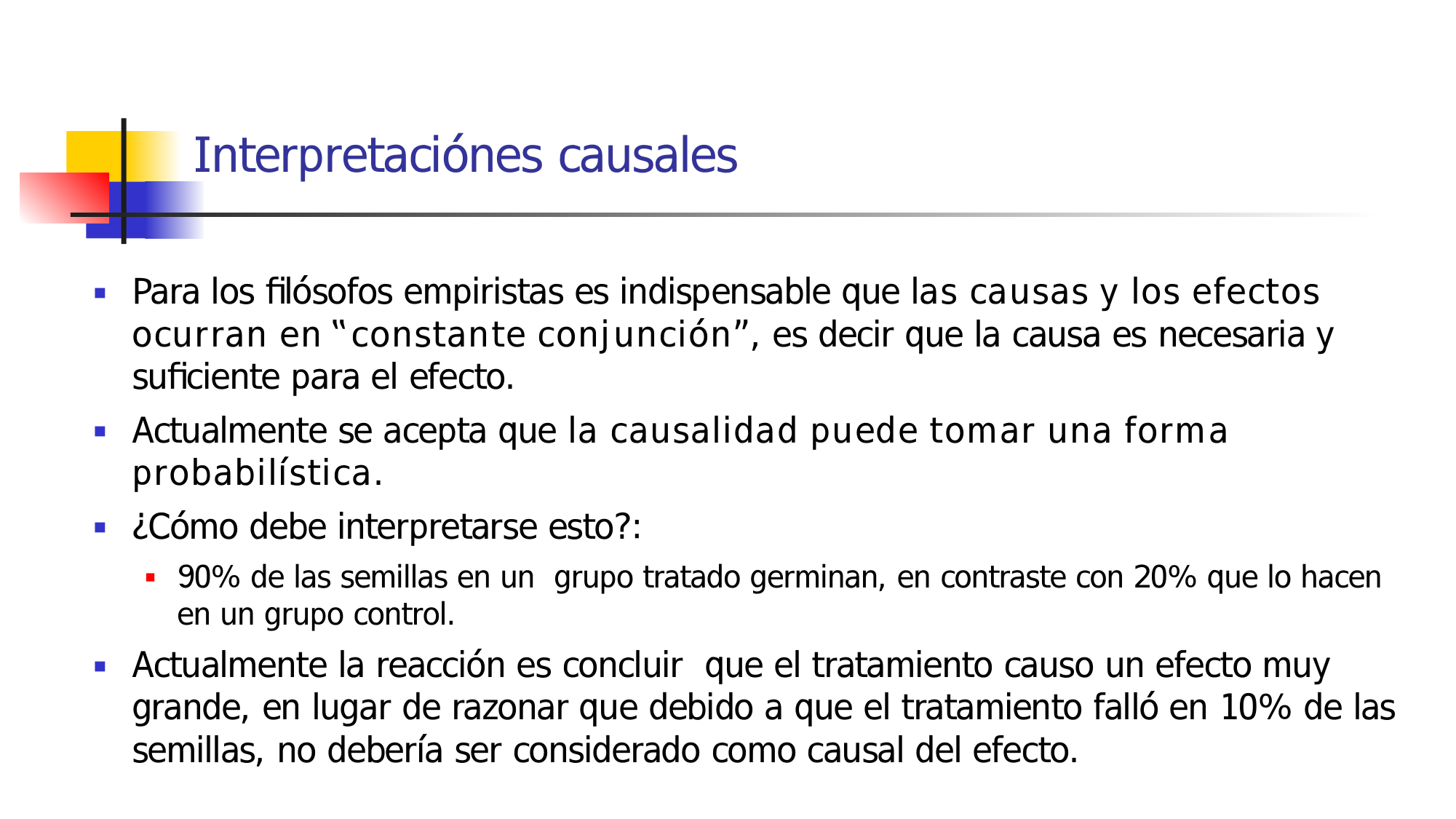

# Interpretaciónes causales
Para los filósofos empiristas es indispensable que las causas y los efectos ocurran en “constante conjunción”, es decir que la causa es necesaria y suficiente para el efecto.
Actualmente se acepta que la causalidad puede tomar una forma probabilística.
¿Cómo debe interpretarse esto?:
90% de las semillas en un  grupo tratado germinan, en contraste con 20% que lo hacen en un grupo control.
Actualmente la reacción es concluir  que el tratamiento causo un efecto muy grande, en lugar de razonar que debido a que el tratamiento falló en 10% de las semillas, no debería ser considerado como causal del efecto.